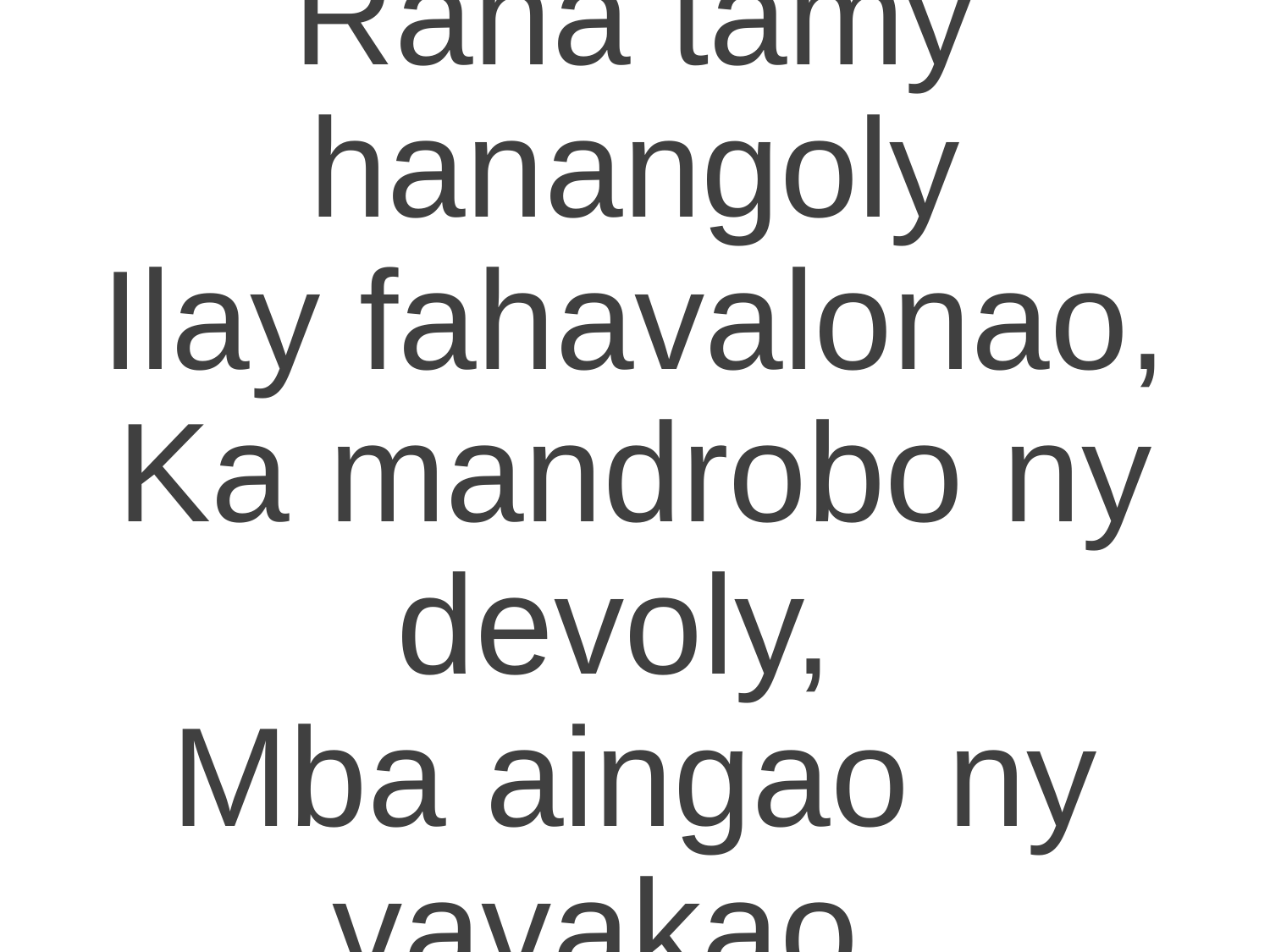

Raha tamy hanangoly
Ilay fahavalonao,
Ka mandrobo ny devoly,
Mba aingao ny vavakao.